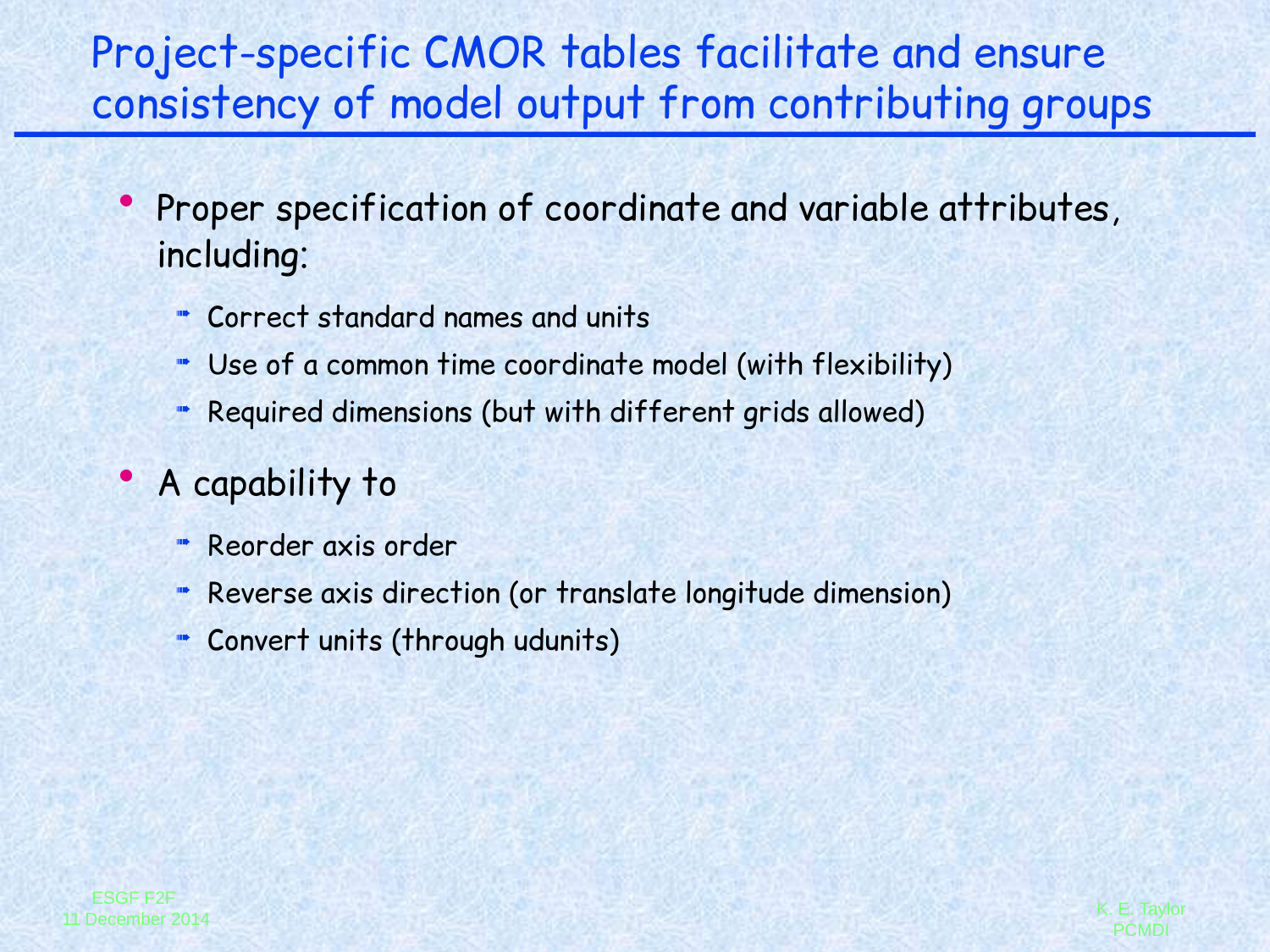

# Project-specific CMOR tables facilitate and ensure consistency of model output from contributing groups
Proper specification of coordinate and variable attributes, including:
Correct standard names and units
Use of a common time coordinate model (with flexibility)
Required dimensions (but with different grids allowed)
A capability to
Reorder axis order
Reverse axis direction (or translate longitude dimension)
Convert units (through udunits)